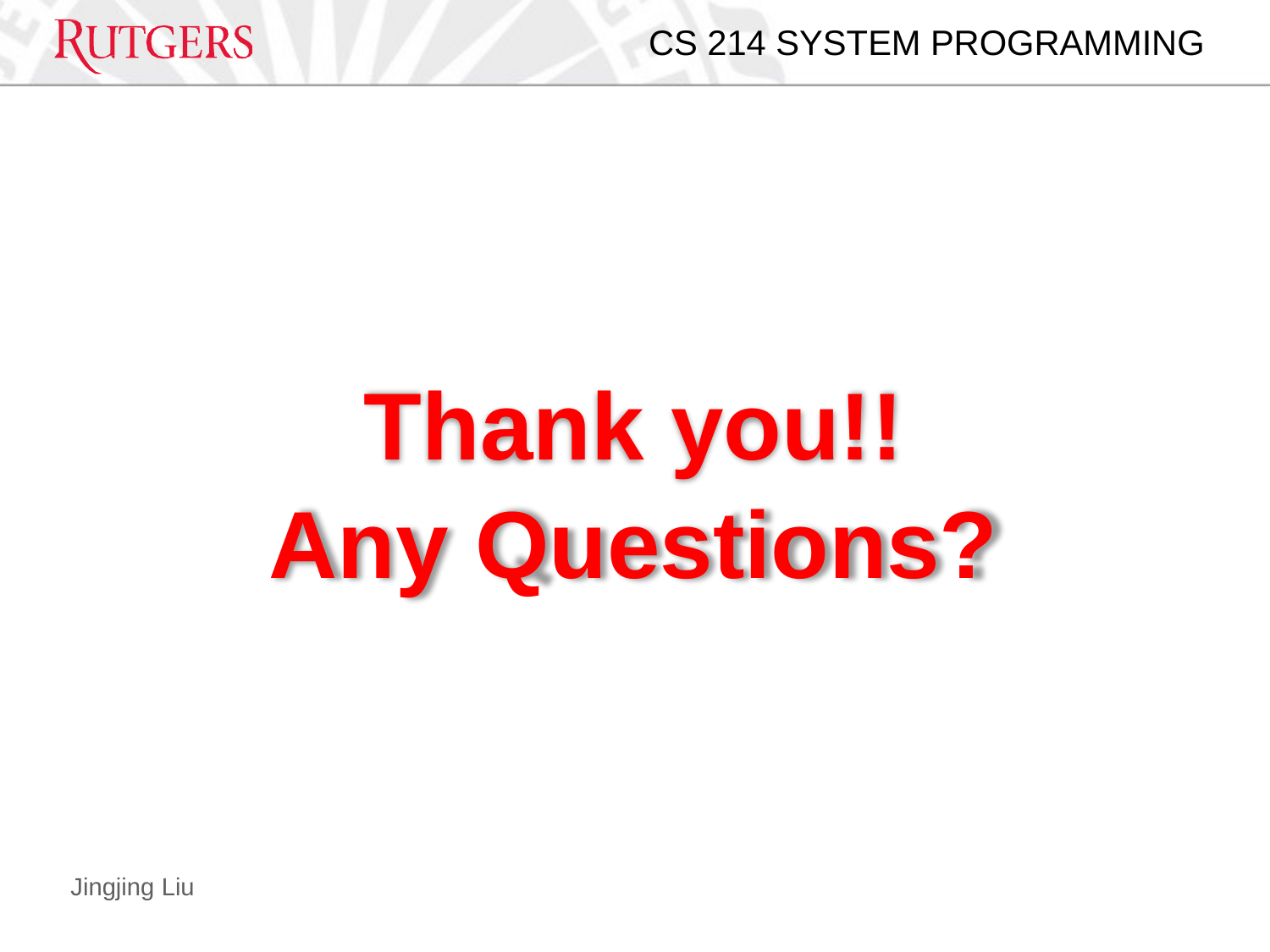

# CS 214 SYSTEM PROGRAMMING
Thank you!!
Any Questions?

Jingjing Liu